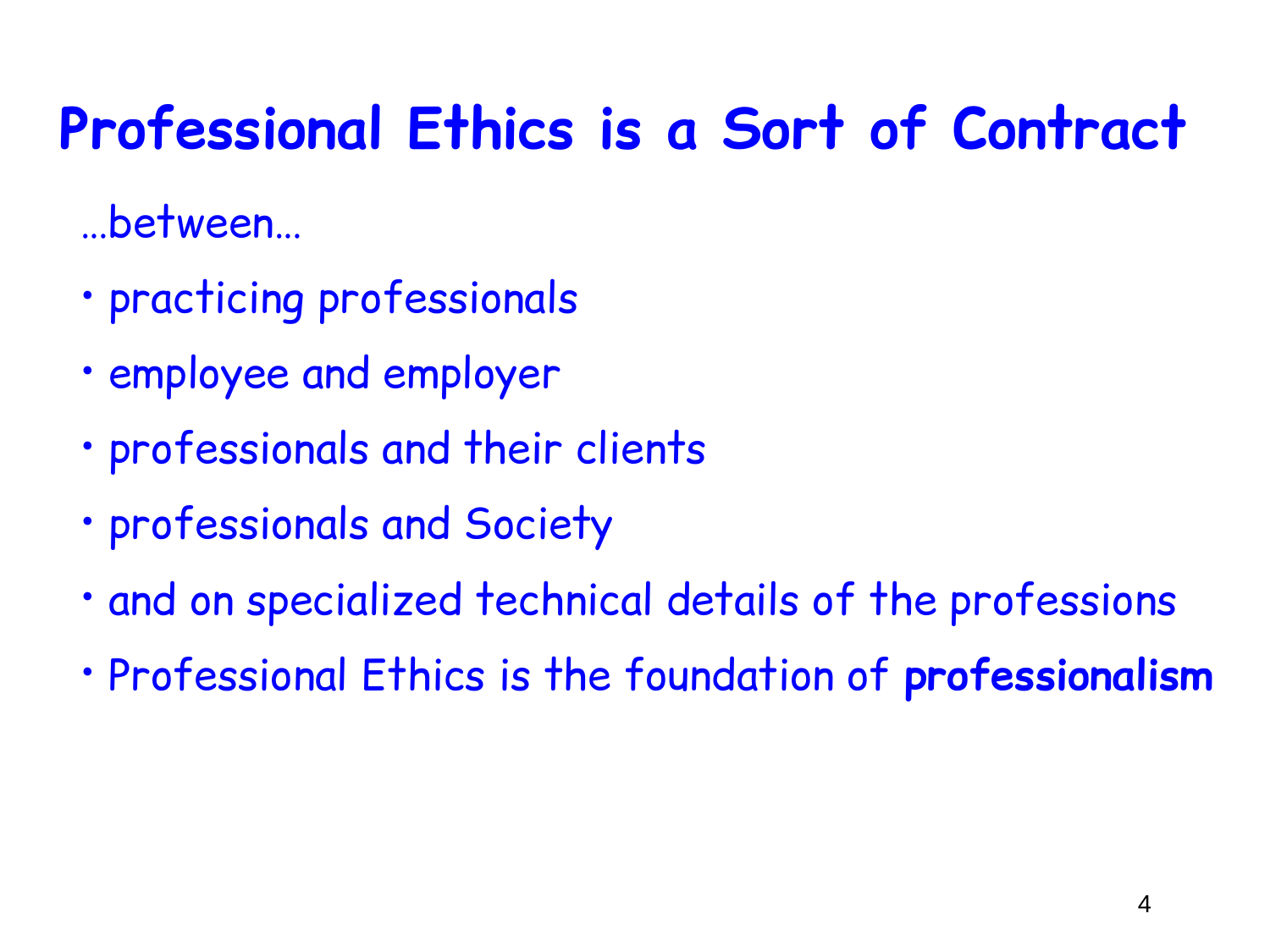

# Professional Ethics is a Sort of Contract
…between…
 practicing professionals
 employee and employer
 professionals and their clients
 professionals and Society
 and on specialized technical details of the professions
 Professional Ethics is the foundation of professionalism
4